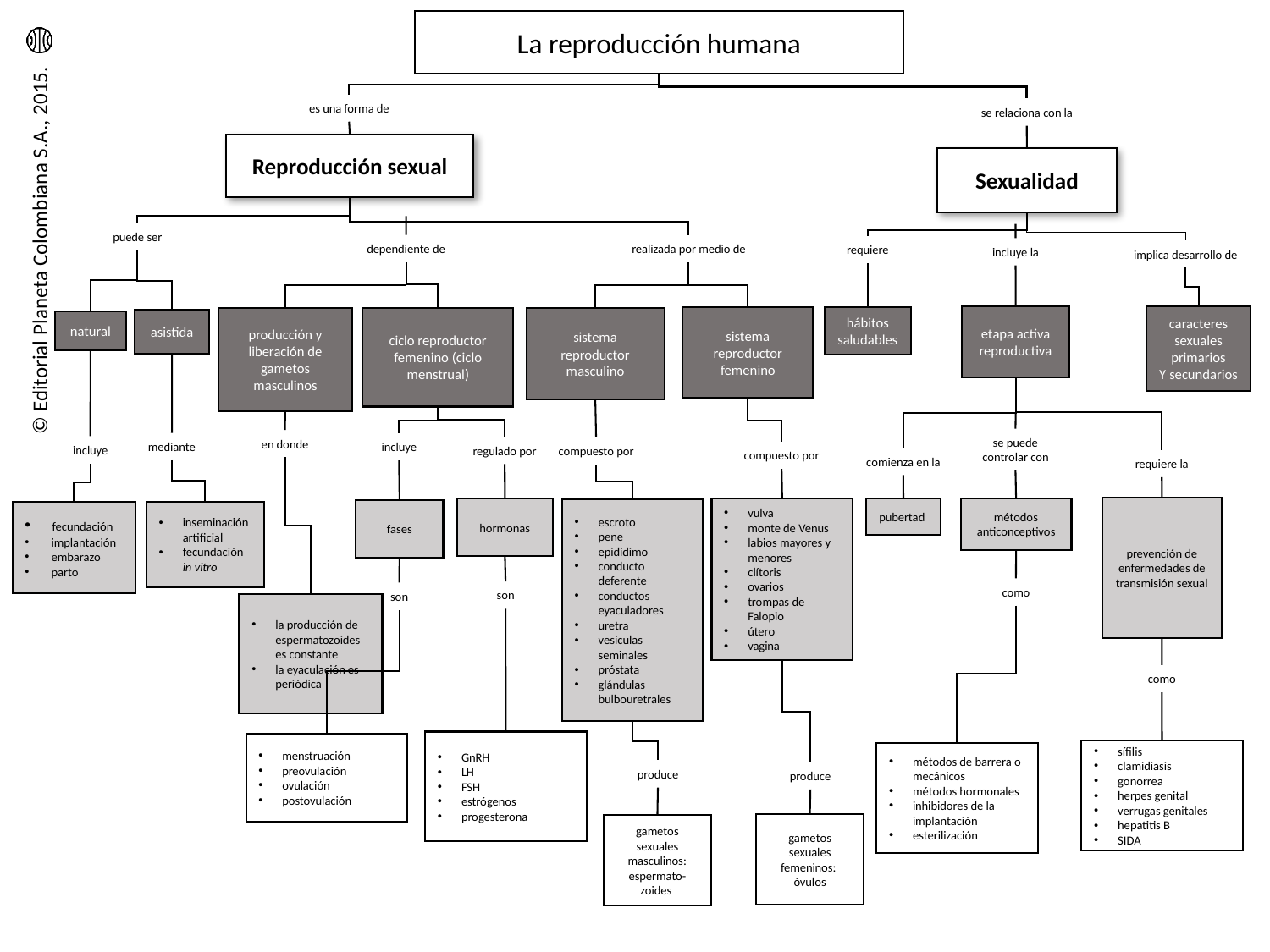

La reproducción humana
es una forma de
se relaciona con la
Reproducción sexual
Sexualidad
puede ser
dependiente de
realizada por medio de
requiere
incluye la
implica desarrollo de
etapa activa reproductiva
caracteres sexuales primarios
Y secundarios
sistema reproductor femenino
hábitos saludables
ciclo reproductor femenino (ciclo menstrual)
sistema reproductor masculino
producción y liberación de gametos masculinos
asistida
natural
se puede controlar con
en donde
mediante
incluye
incluye
regulado por
compuesto por
compuesto por
comienza en la
requiere la
prevención de enfermedades de transmisión sexual
vulva
monte de Venus
labios mayores y menores
clítoris
ovarios
trompas de Falopio
útero
vagina
métodos
anticonceptivos
pubertad
hormonas
escroto
pene
epidídimo
conducto deferente
conductos eyaculadores
uretra
vesículas seminales
próstata
glándulas bulbouretrales
fases
 fecundación
 implantación
 embarazo
 parto
inseminación artificial
fecundación in vitro
como
son
son
la producción de espermatozoides es constante
la eyaculación es periódica
como
GnRH
LH
FSH
estrógenos
progesterona
menstruación
preovulación
ovulación
postovulación
sífilis
clamidiasis
gonorrea
herpes genital
verrugas genitales
hepatitis B
SIDA
métodos de barrera o mecánicos
métodos hormonales
inhibidores de la implantación
esterilización
produce
produce
gametos sexuales femeninos:
óvulos
gametos sexuales masculinos: espermato-
zoides